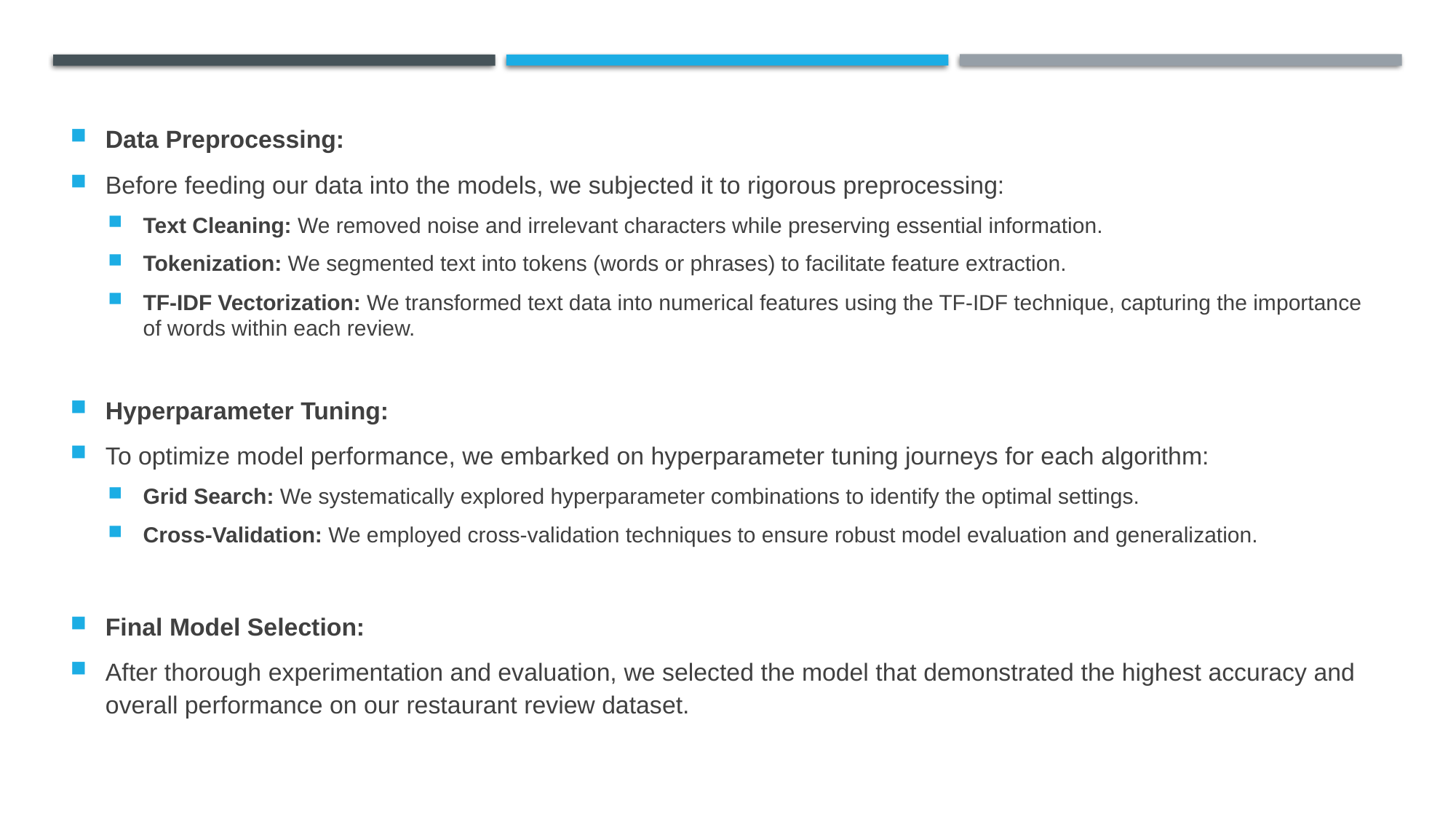

Data Preprocessing:
Before feeding our data into the models, we subjected it to rigorous preprocessing:
Text Cleaning: We removed noise and irrelevant characters while preserving essential information.
Tokenization: We segmented text into tokens (words or phrases) to facilitate feature extraction.
TF-IDF Vectorization: We transformed text data into numerical features using the TF-IDF technique, capturing the importance of words within each review.

Hyperparameter Tuning:
To optimize model performance, we embarked on hyperparameter tuning journeys for each algorithm:
Grid Search: We systematically explored hyperparameter combinations to identify the optimal settings.
Cross-Validation: We employed cross-validation techniques to ensure robust model evaluation and generalization.

Final Model Selection:
After thorough experimentation and evaluation, we selected the model that demonstrated the highest accuracy and overall performance on our restaurant review dataset.